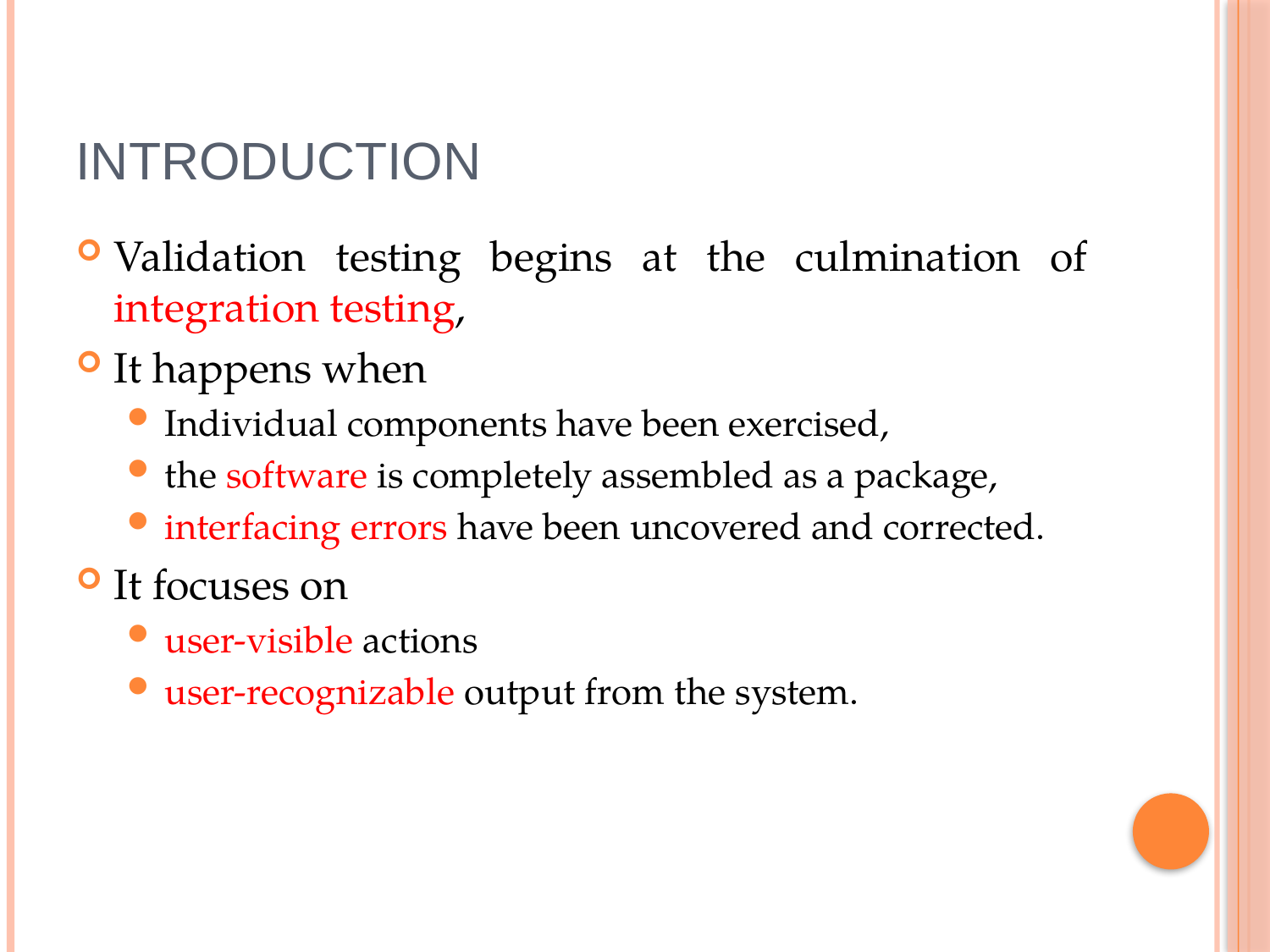

# Introduction
Validation testing begins at the culmination of integration testing,
It happens when
Individual components have been exercised,
the software is completely assembled as a package,
interfacing errors have been uncovered and corrected.
It focuses on
user-visible actions
user-recognizable output from the system.